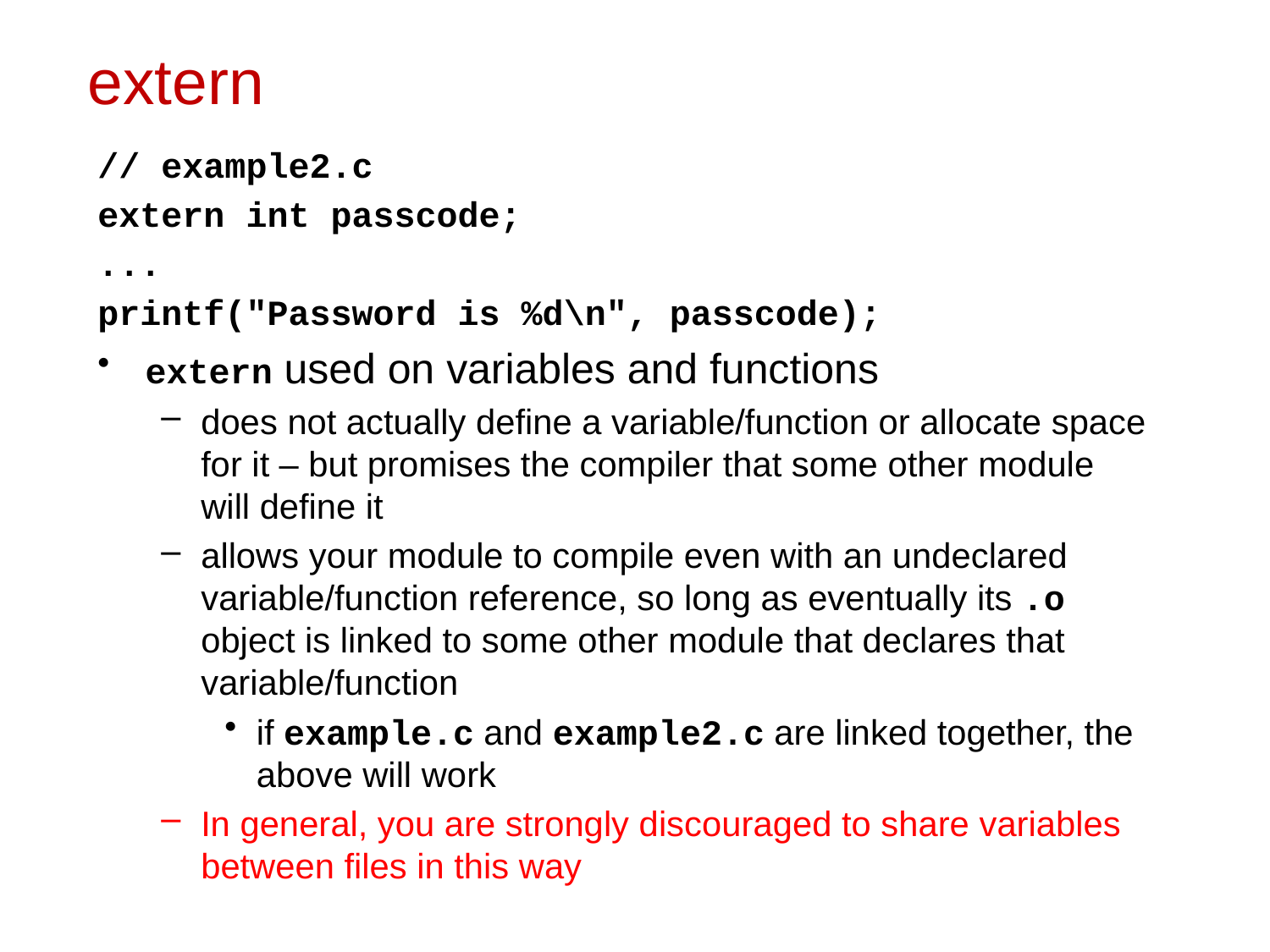

# extern
// example2.c
extern int passcode;
...
printf("Password is %d\n", passcode);
extern used on variables and functions
does not actually define a variable/function or allocate space for it – but promises the compiler that some other module will define it
allows your module to compile even with an undeclared variable/function reference, so long as eventually its .o object is linked to some other module that declares that variable/function
if example.c and example2.c are linked together, the above will work
In general, you are strongly discouraged to share variables between files in this way